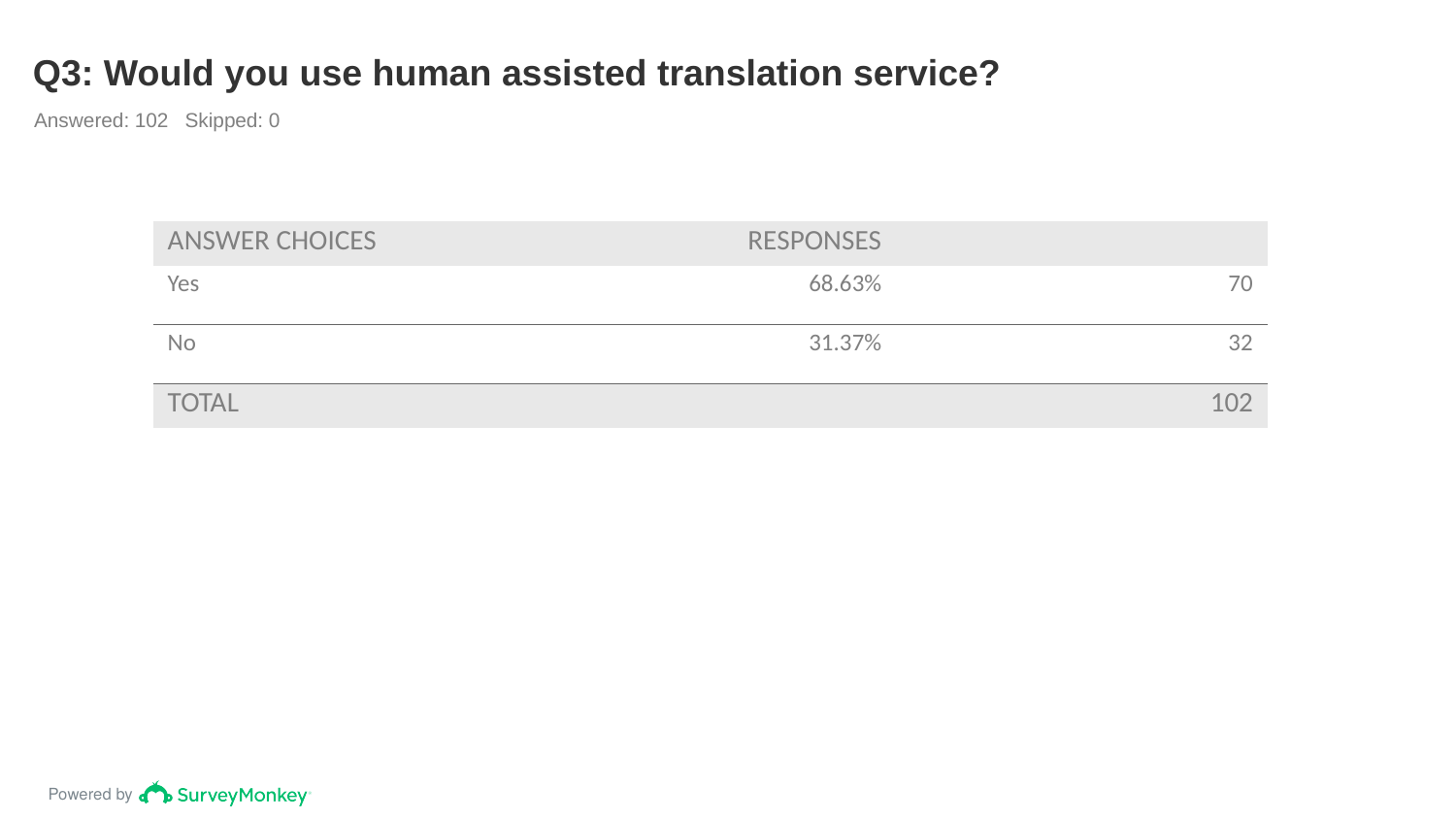

# Q3: Would you use human assisted translation service?
Answered: 102   Skipped: 0
| ANSWER CHOICES | RESPONSES |  |
| --- | --- | --- |
| Yes | 68.63% | 70 |
| No | 31.37% | 32 |
| TOTAL |  | 102 |